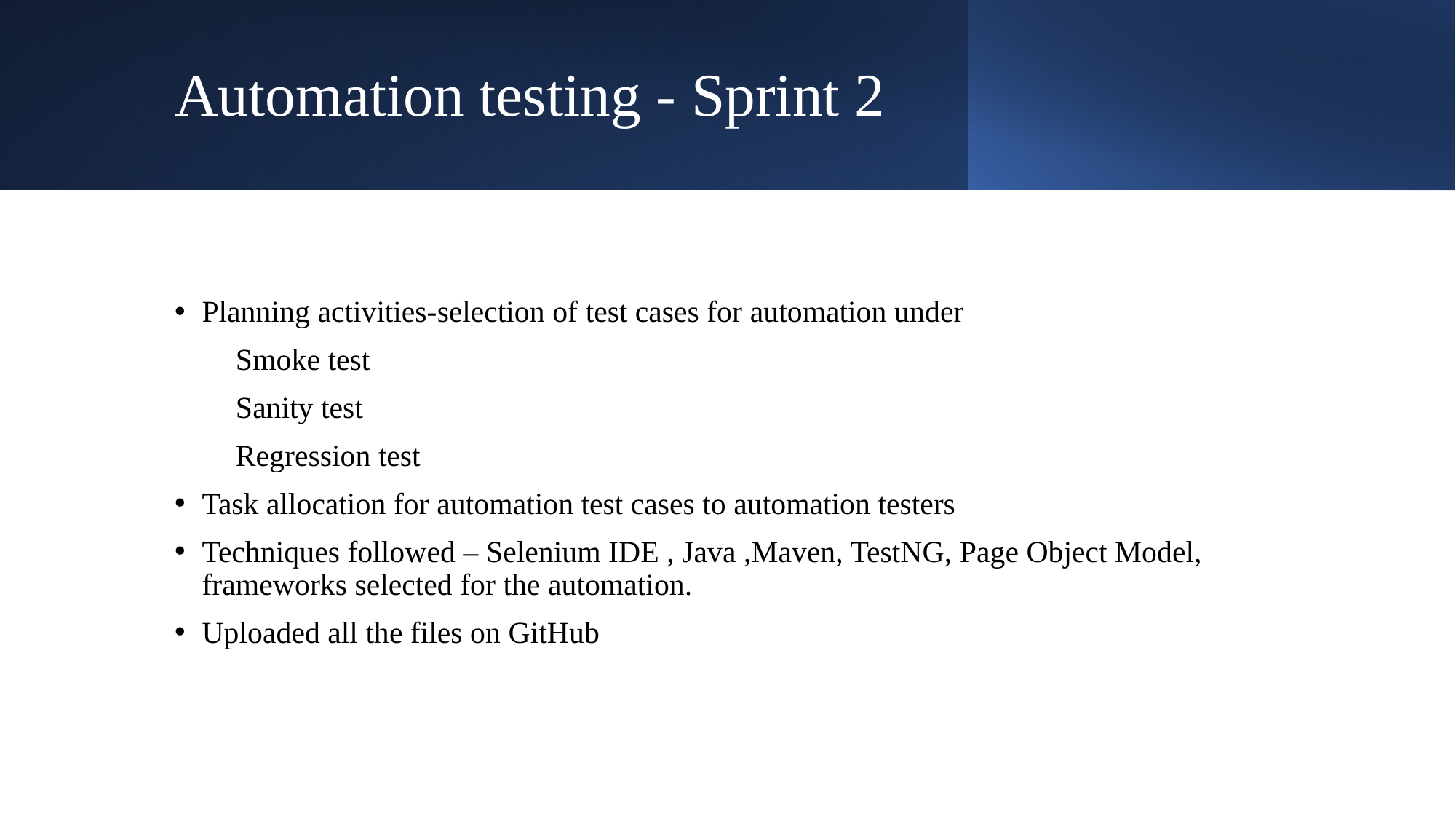

# Automation testing - Sprint 2
Planning activities-selection of test cases for automation under
        Smoke test
        Sanity test
        Regression test
Task allocation for automation test cases to automation testers
Techniques followed – Selenium IDE , Java ,Maven, TestNG, Page Object Model, frameworks selected for the automation.
Uploaded all the files on GitHub